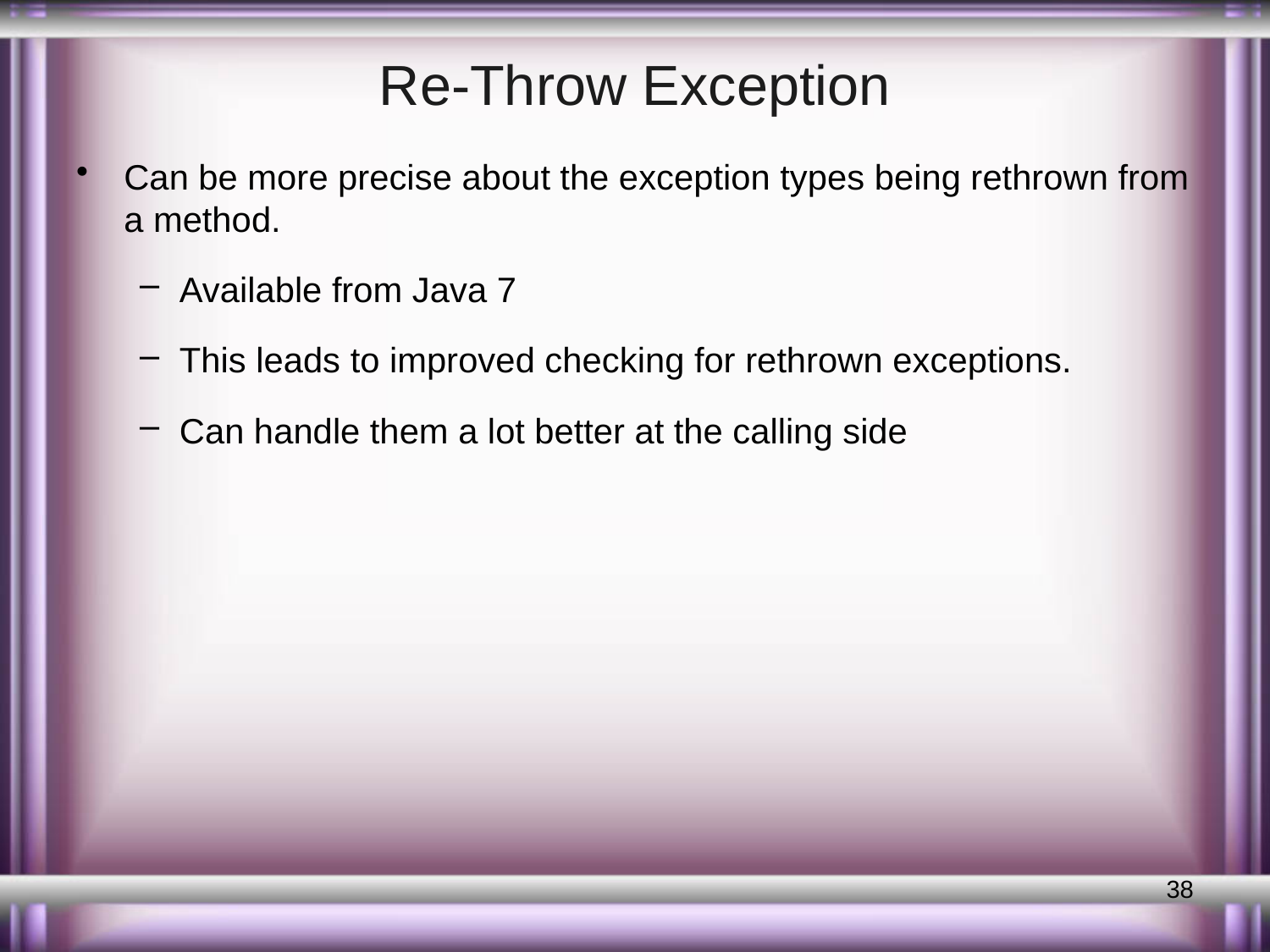

# Re-Throw Exception
Can be more precise about the exception types being rethrown from a method.
Available from Java 7
This leads to improved checking for rethrown exceptions.
Can handle them a lot better at the calling side

38